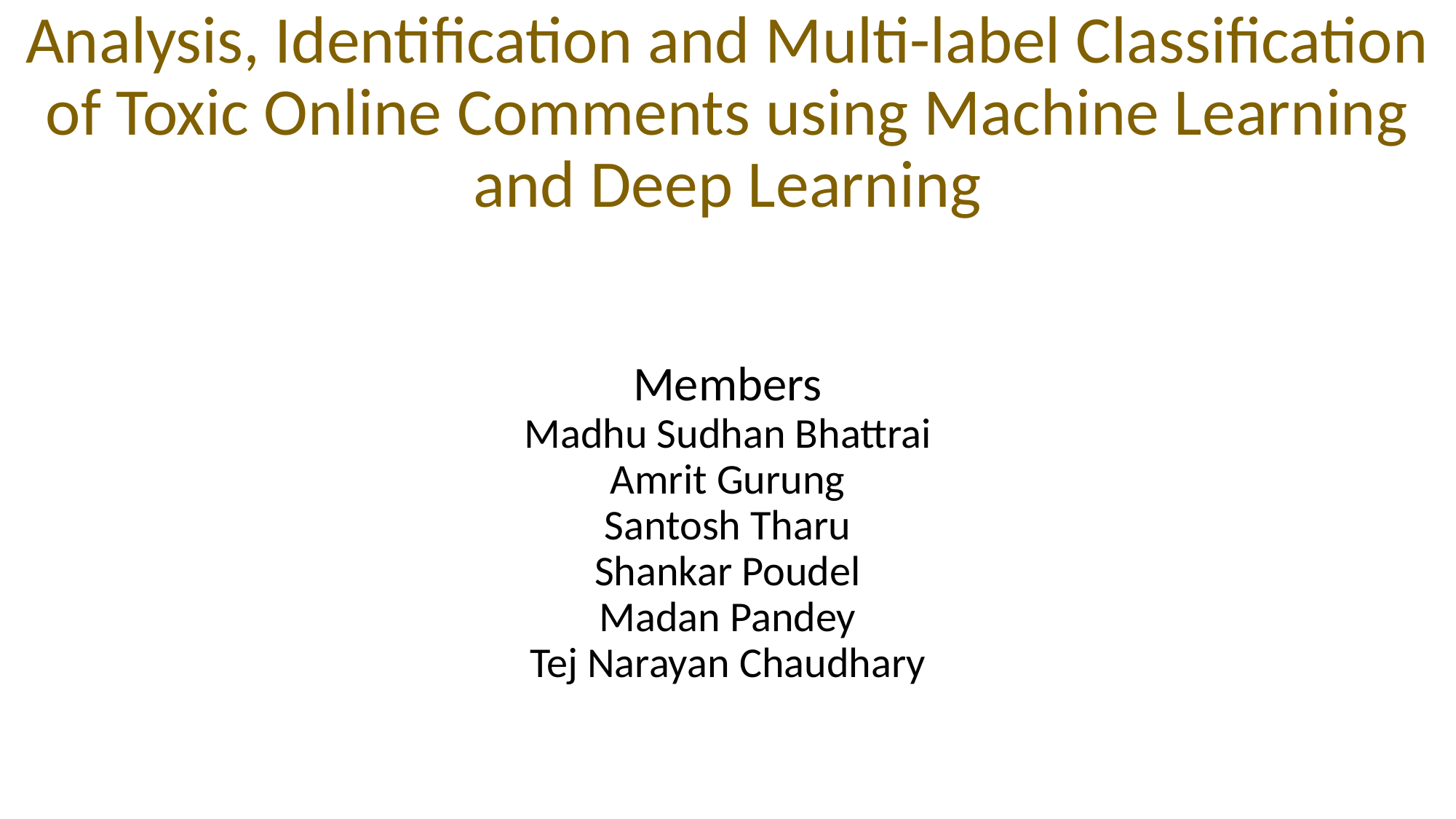

# Analysis, Identification and Multi-label Classification of Toxic Online Comments using Machine Learning and Deep Learning Members Madhu Sudhan Bhattrai Amrit Gurung Santosh Tharu Shankar Poudel Madan Pandey Tej Narayan Chaudhary